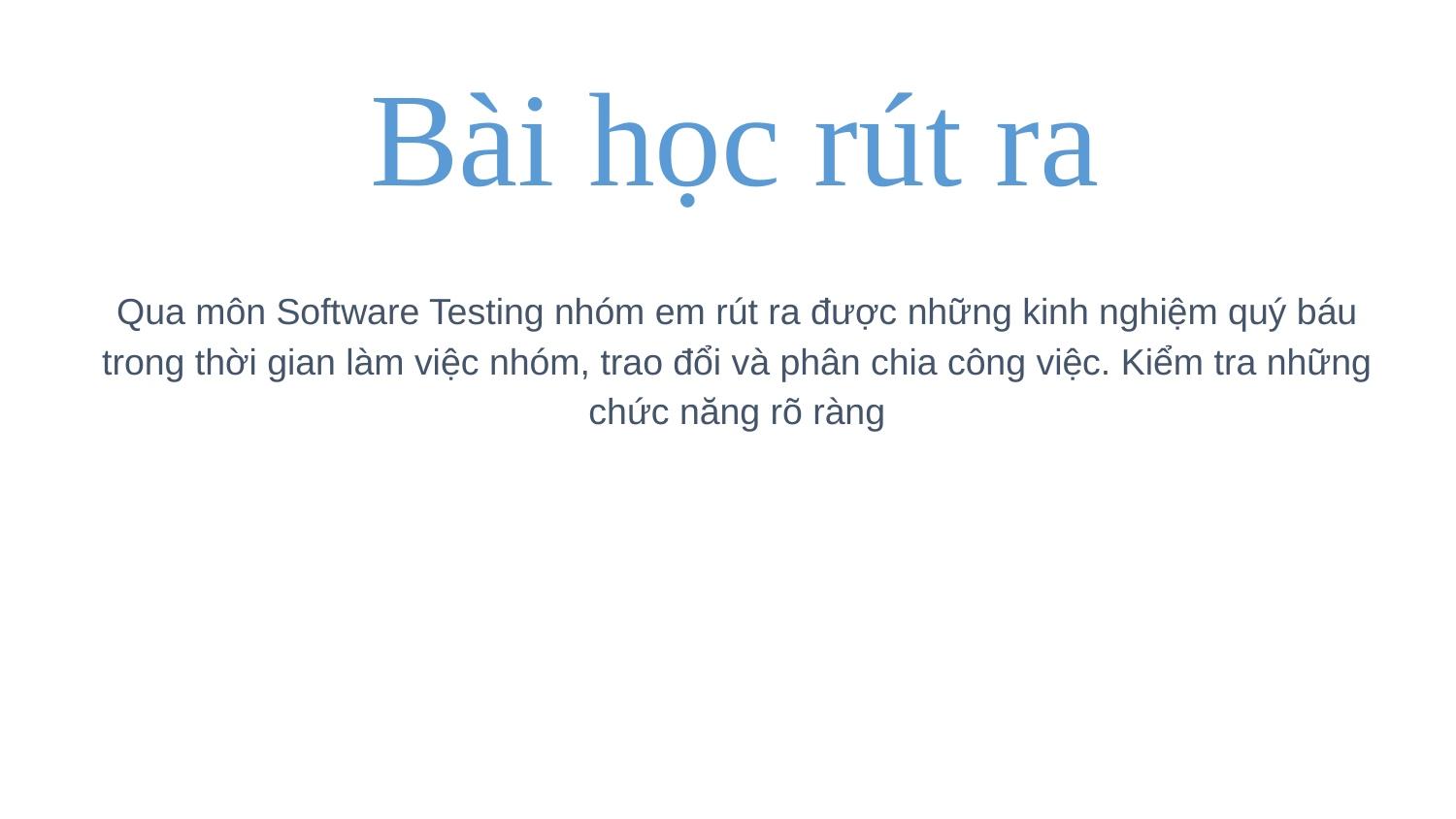

# Bài học rút ra
Qua môn Software Testing nhóm em rút ra được những kinh nghiệm quý báu trong thời gian làm việc nhóm, trao đổi và phân chia công việc. Kiểm tra những chức năng rõ ràng